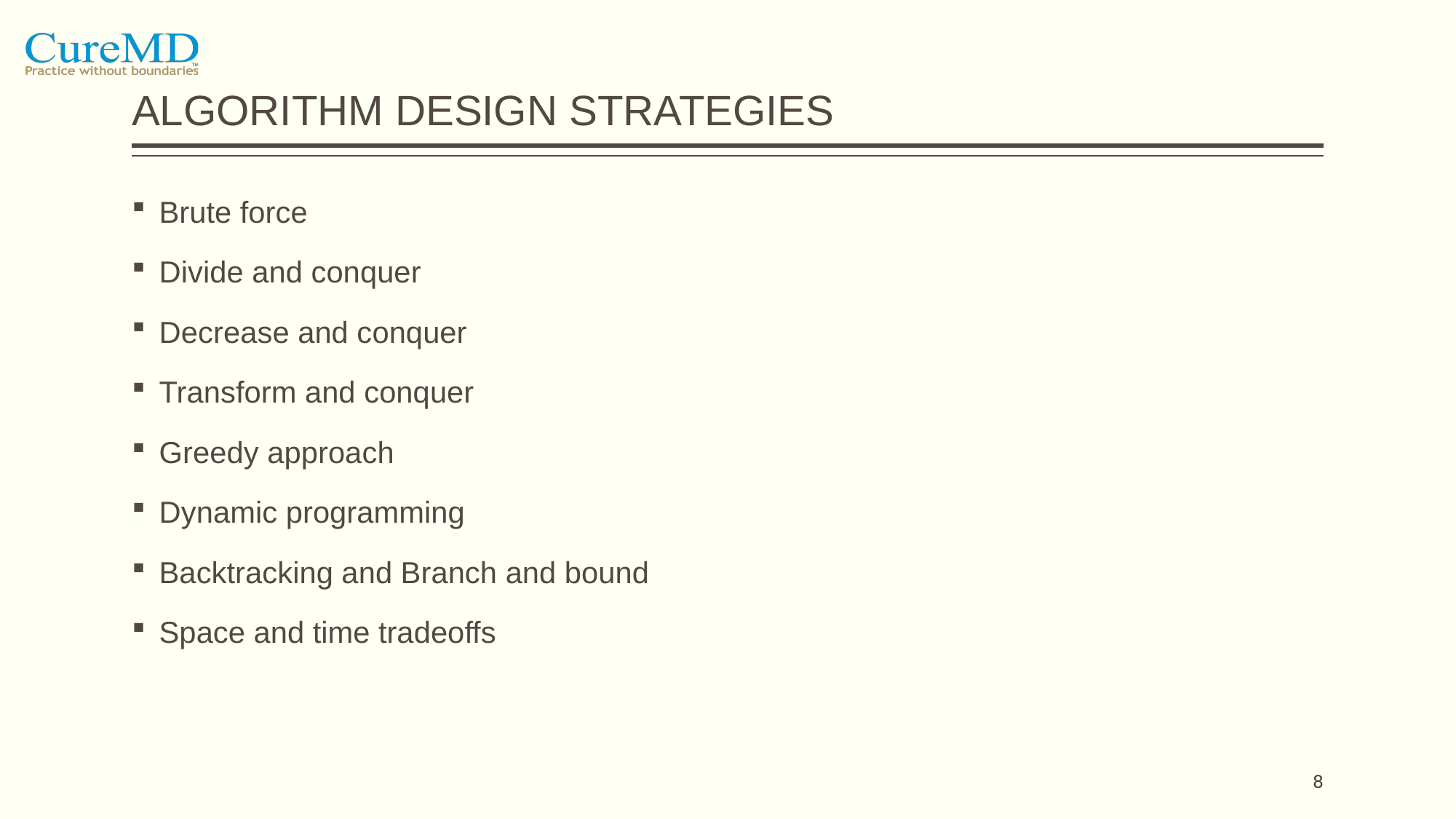

# ALGORITHM DESIGN STRATEGIES
Brute force
Divide and conquer
Decrease and conquer
Transform and conquer
Greedy approach
Dynamic programming
Backtracking and Branch and bound
Space and time tradeoffs
8